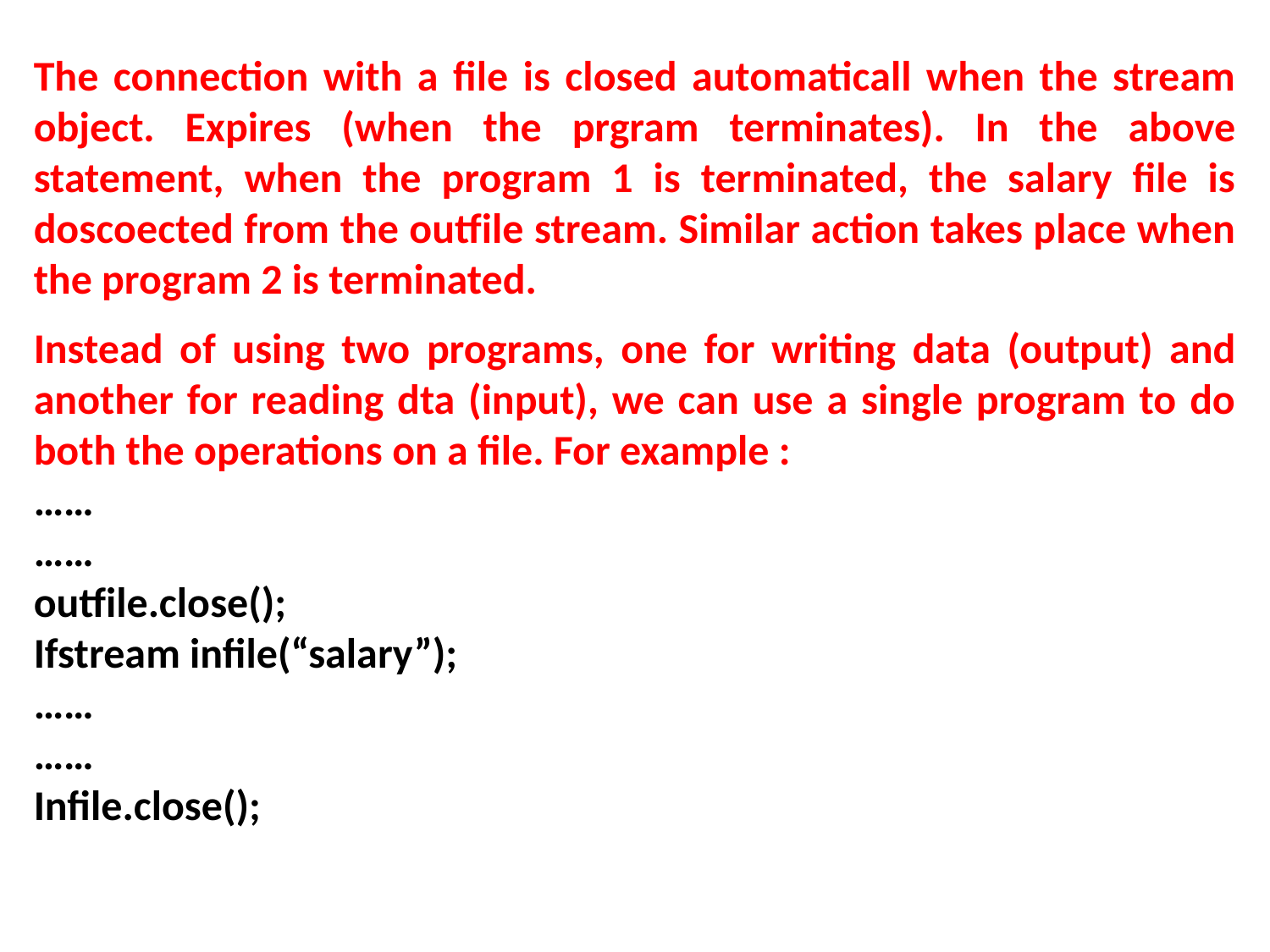

The connection with a file is closed automaticall when the stream object. Expires (when the prgram terminates). In the above statement, when the program 1 is terminated, the salary file is doscoected from the outfile stream. Similar action takes place when the program 2 is terminated.
Instead of using two programs, one for writing data (output) and another for reading dta (input), we can use a single program to do both the operations on a file. For example :
……
……
outfile.close();
Ifstream infile(“salary”);
……
……
Infile.close();